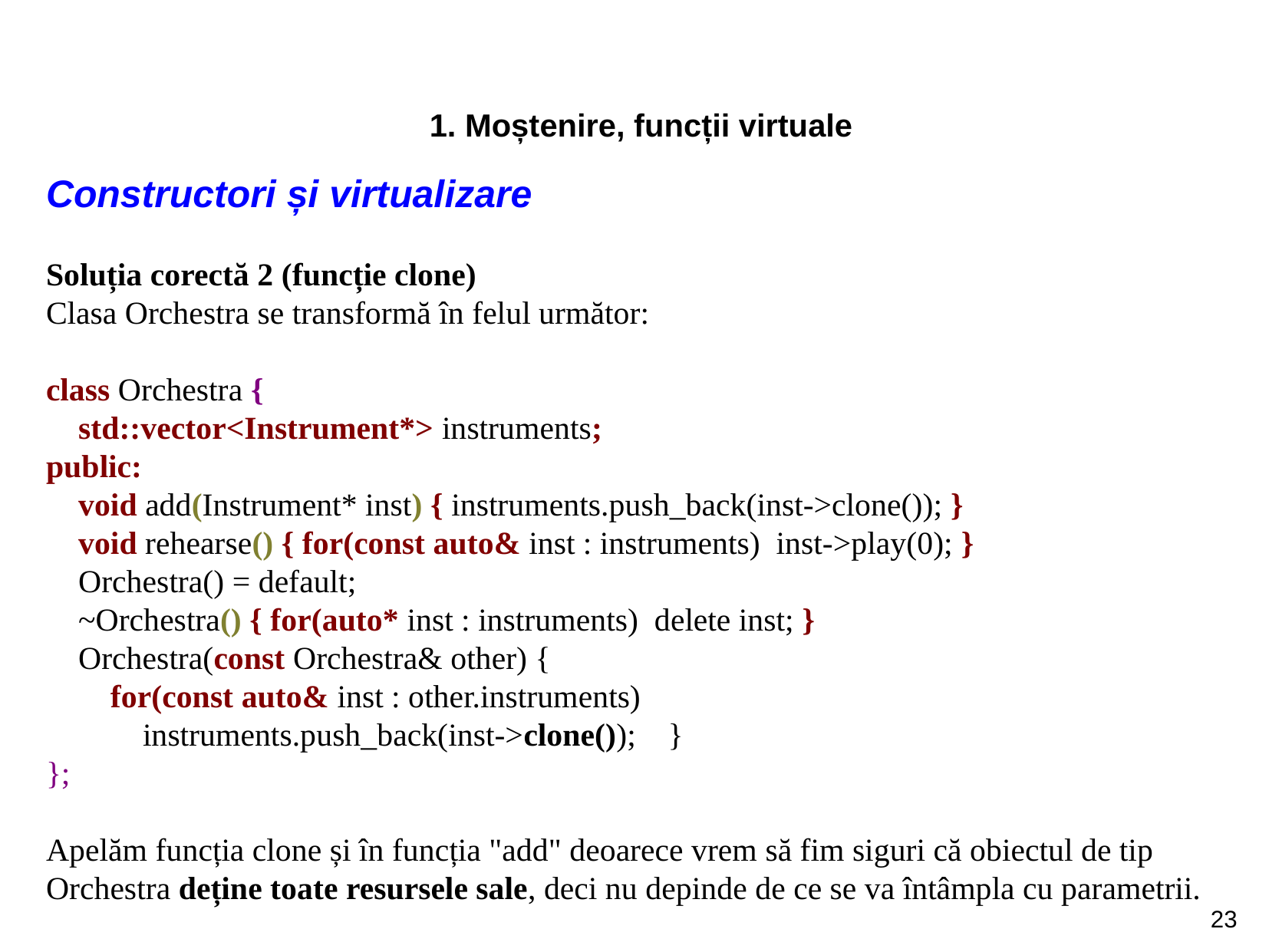

1. Moștenire, funcții virtuale
Constructori și virtualizare

Soluția corectă 2 (funcție clone)
Clasa Orchestra se transformă în felul următor:

class Orchestra {
    std::vector<Instrument*> instruments;
public:
    void add(Instrument* inst) { instruments.push_back(inst->clone()); }
    void rehearse() { for(const auto& inst : instruments)  inst->play(0); }
    Orchestra() = default;
    ~Orchestra() { for(auto* inst : instruments)  delete inst; }
    Orchestra(const Orchestra& other) {
        for(const auto& inst : other.instruments)
            instruments.push_back(inst->clone());    }
};

Apelăm funcția clone și în funcția "add" deoarece vrem să fim siguri că obiectul de tip Orchestra deține toate resursele sale, deci nu depinde de ce se va întâmpla cu parametrii.
23